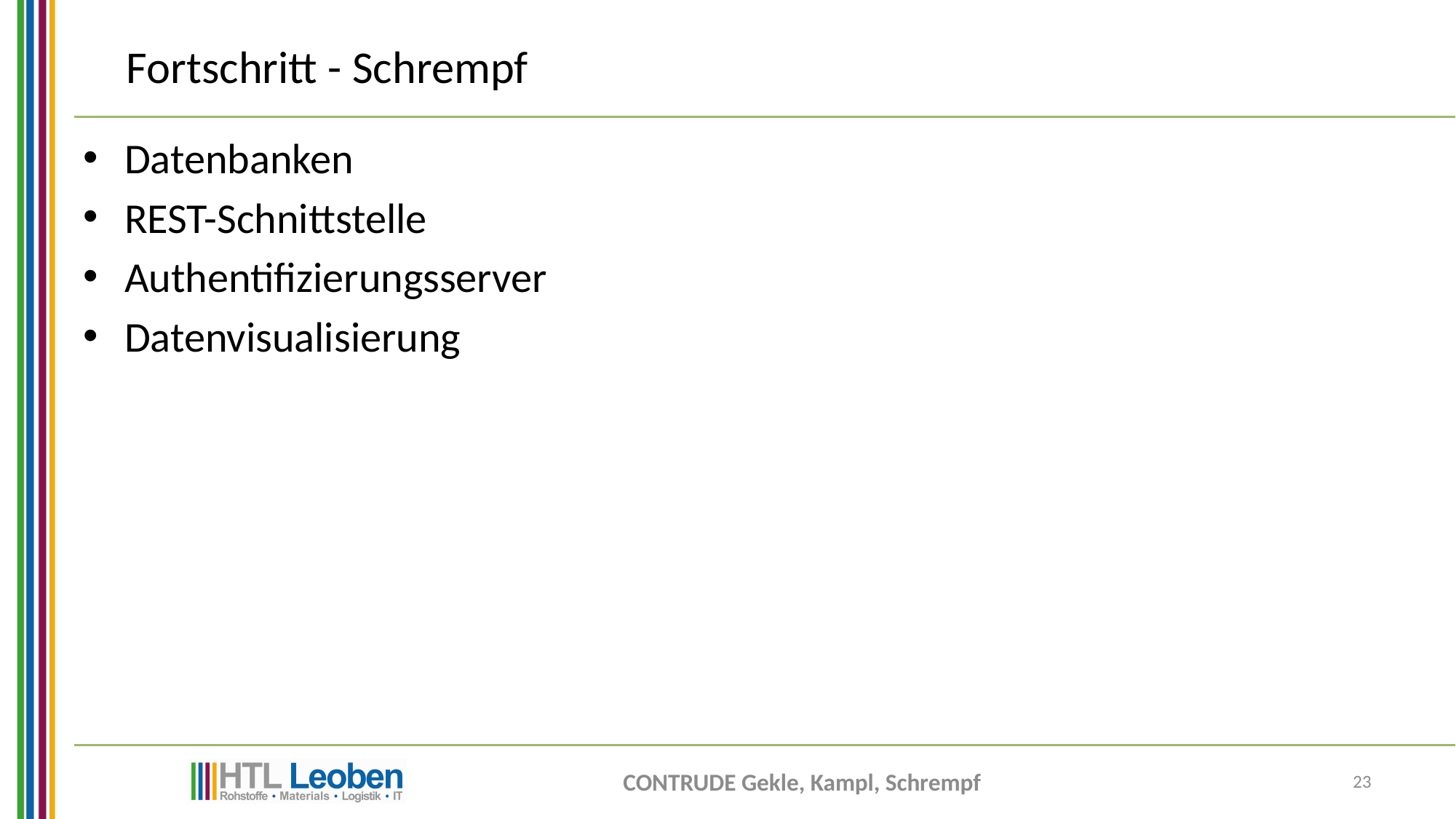

# Fortschritt - Schrempf
Datenbanken
REST-Schnittstelle
Authentifizierungsserver
Datenvisualisierung
CONTRUDE Gekle, Kampl, Schrempf
23